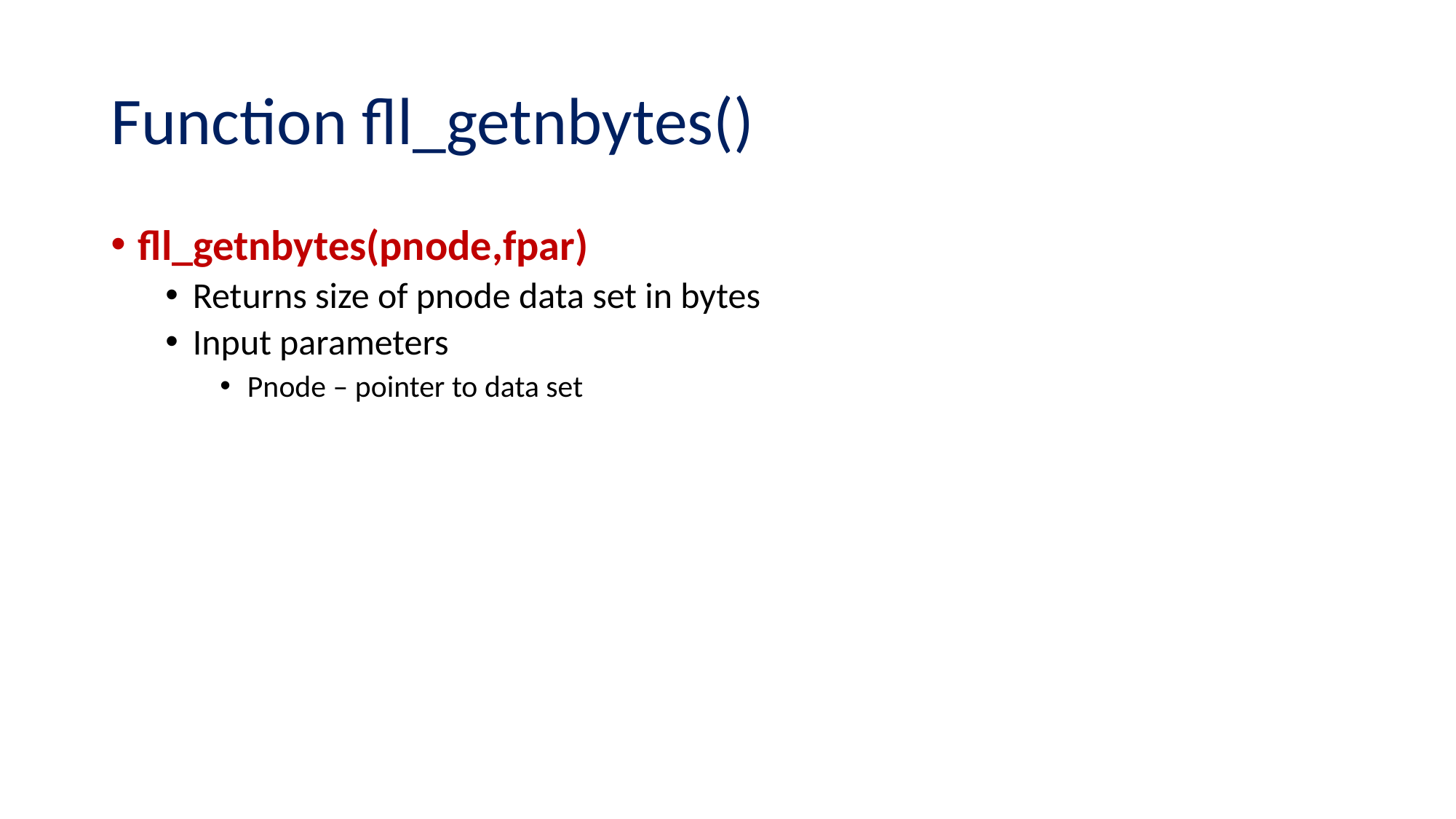

# Function fll_getnbytes()
fll_getnbytes(pnode,fpar)
Returns size of pnode data set in bytes
Input parameters
Pnode – pointer to data set